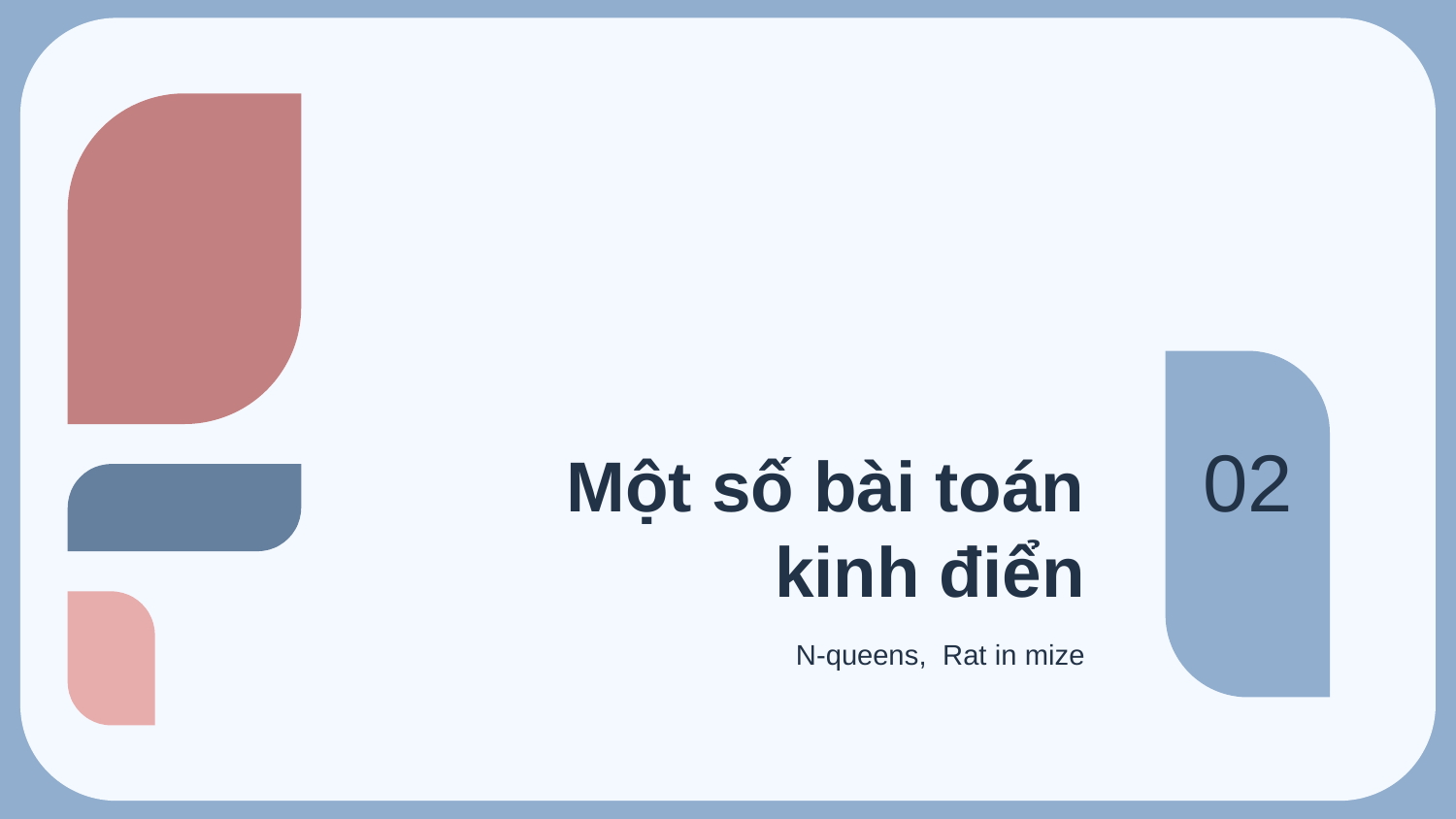

02
# Một số bài toán kinh điển

N-queens,  Rat in mize